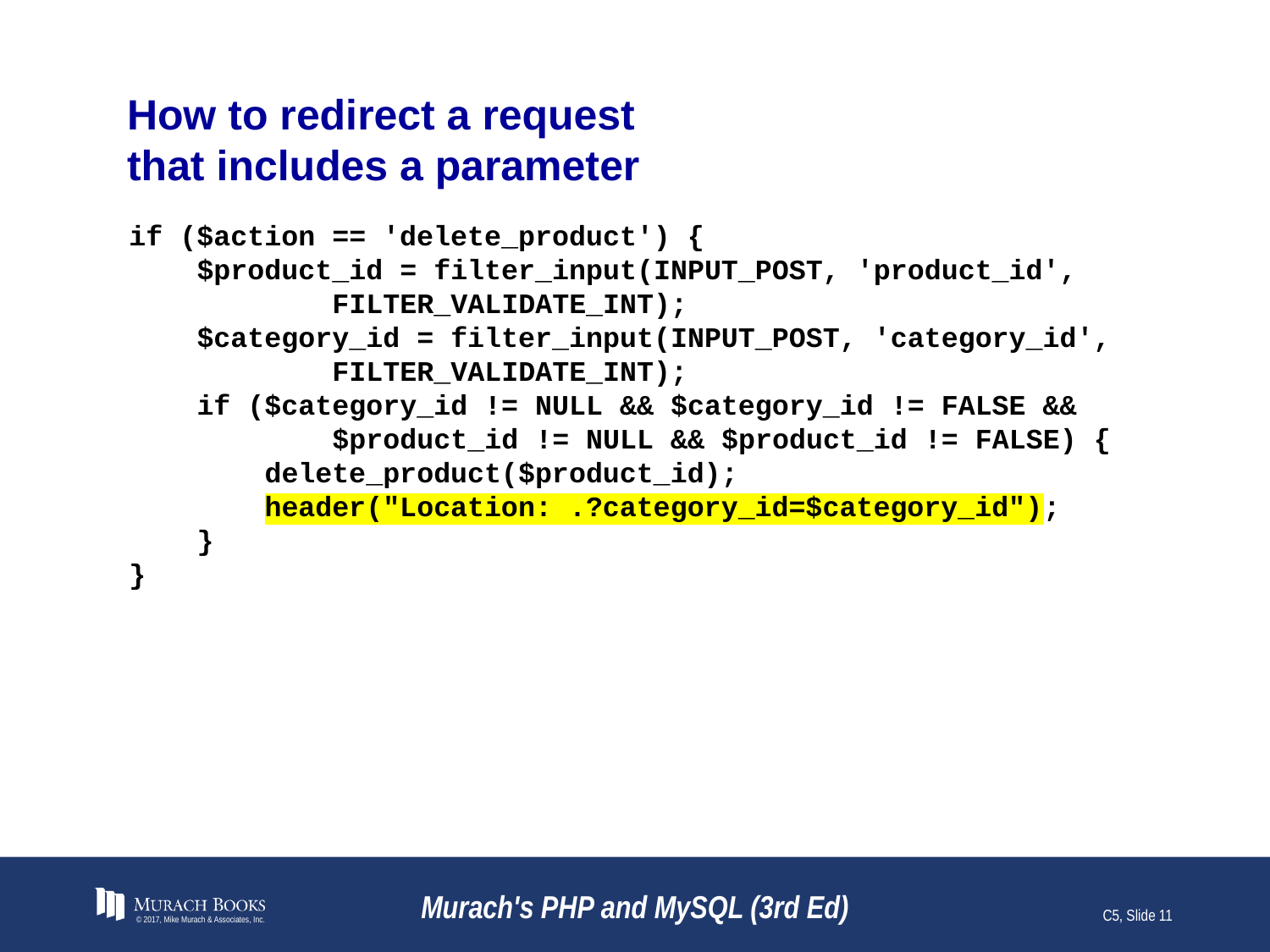

# How to redirect a request that includes a parameter
if ($action == 'delete_product') {
    $product_id = filter_input(INPUT_POST, 'product_id',
            FILTER_VALIDATE_INT);
    $category_id = filter_input(INPUT_POST, 'category_id',
            FILTER_VALIDATE_INT);
    if ($category_id != NULL && $category_id != FALSE &&
            $product_id != NULL && $product_id != FALSE) {
        delete_product($product_id);
        header("Location: .?category_id=$category_id");
    }
}

© 2017, Mike Murach & Associates, Inc.
Murach's PHP and MySQL (3rd Ed)

C5, Slide 11